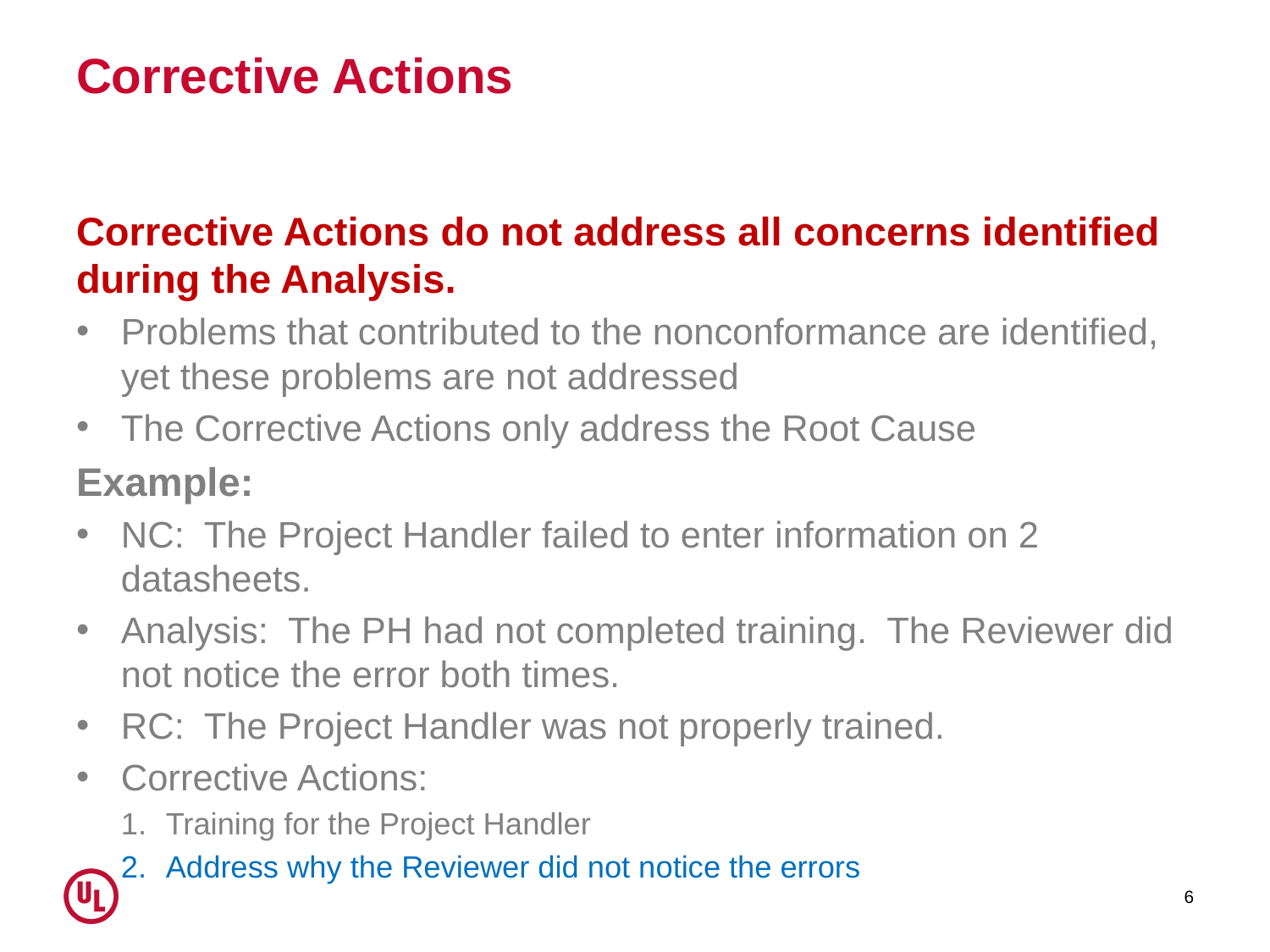

# Corrective Actions
Corrective Actions do not address all concerns identified during the Analysis.
Problems that contributed to the nonconformance are identified, yet these problems are not addressed
The Corrective Actions only address the Root Cause
Example:
NC:  The Project Handler failed to enter information on 2 datasheets.
Analysis:  The PH had not completed training.  The Reviewer did not notice the error both times.
RC:  The Project Handler was not properly trained.
Corrective Actions:
Training for the Project Handler
Address why the Reviewer did not notice the errors
6